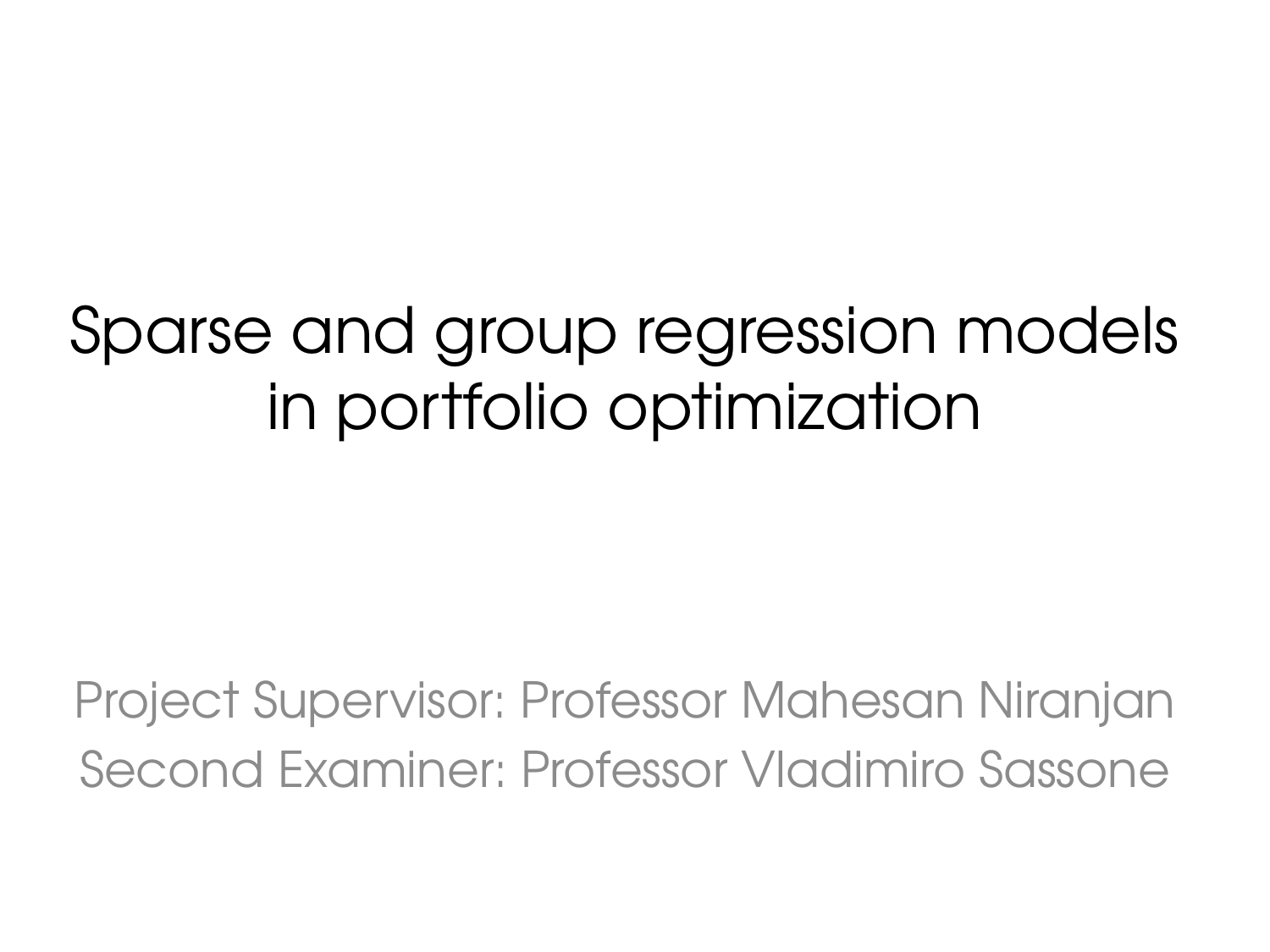

# Sparse and group regression models in portfolio optimization
Project Supervisor: Professor Mahesan Niranjan
Second Examiner: Professor Vladimiro Sassone